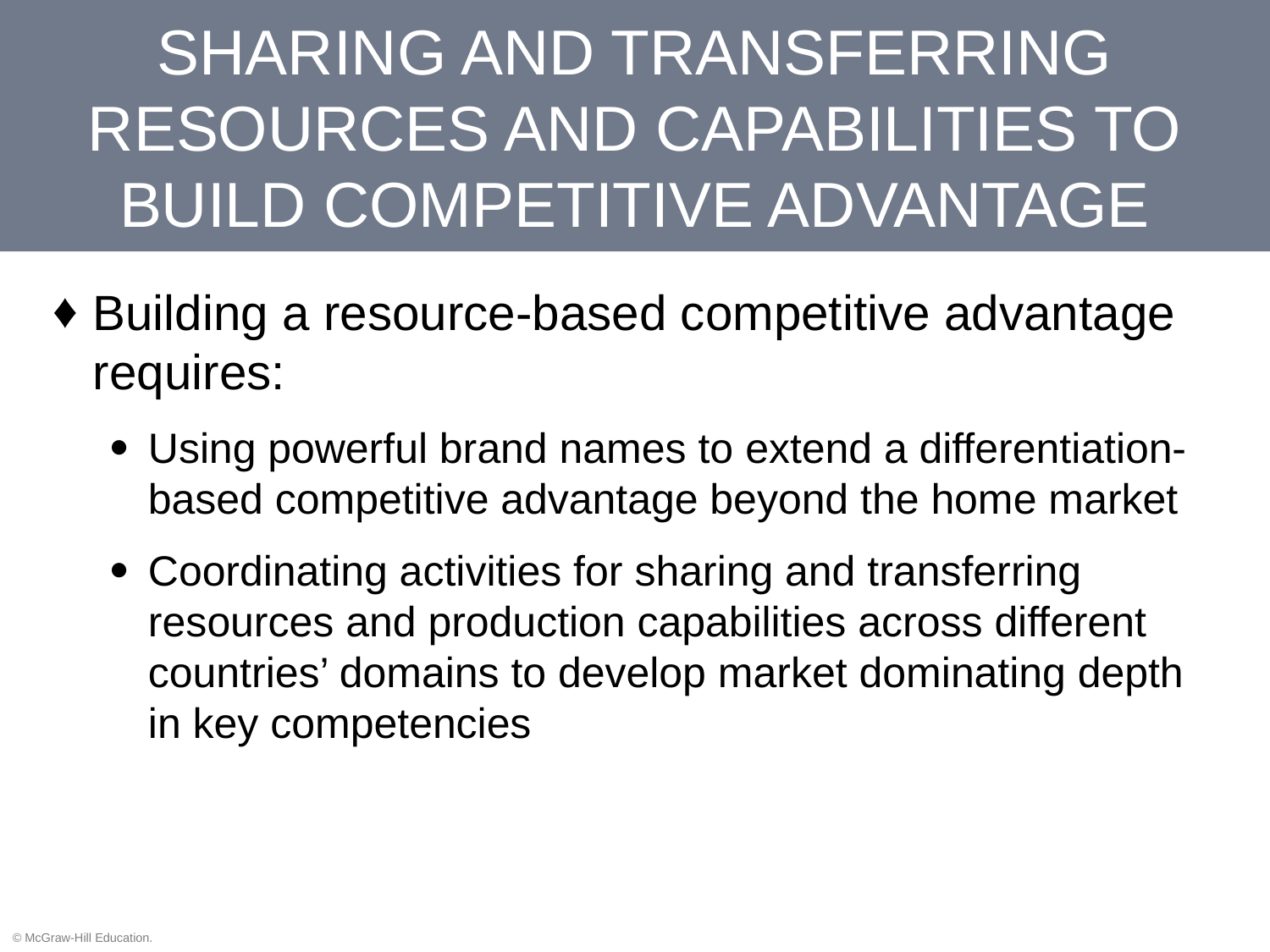

# SHARING AND TRANSFERRING RESOURCES AND CAPABILITIES TO BUILD COMPETITIVE ADVANTAGE
Building a resource-based competitive advantage requires:
Using powerful brand names to extend a differentiation-based competitive advantage beyond the home market
Coordinating activities for sharing and transferring resources and production capabilities across different countries’ domains to develop market dominating depth in key competencies